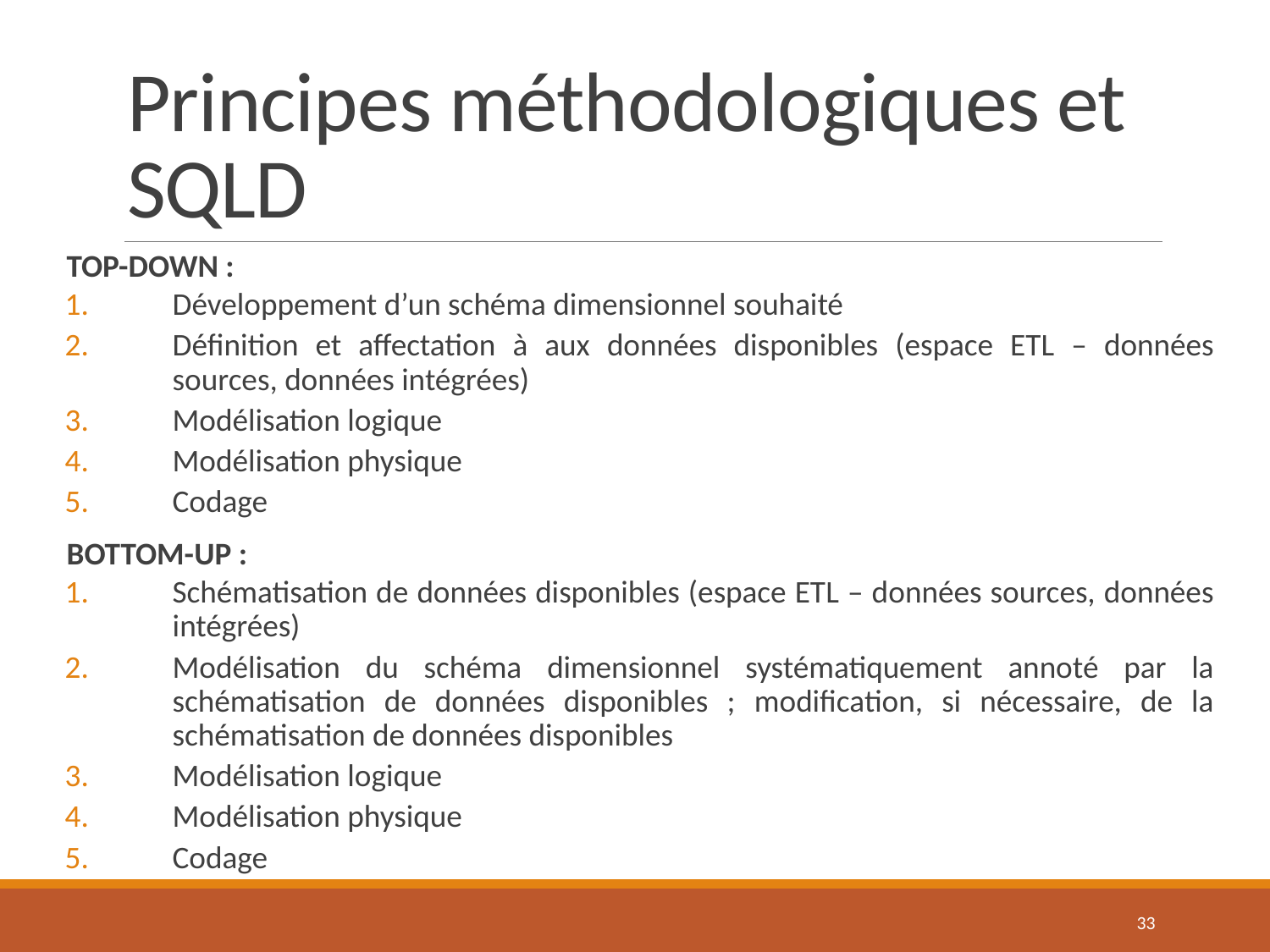

# Principes méthodologiques et SQLD
TOP-DOWN :
Développement d’un schéma dimensionnel souhaité
Définition et affectation à aux données disponibles (espace ETL – données sources, données intégrées)
Modélisation logique
Modélisation physique
Codage
BOTTOM-UP :
Schématisation de données disponibles (espace ETL – données sources, données intégrées)
Modélisation du schéma dimensionnel systématiquement annoté par la schématisation de données disponibles ; modification, si nécessaire, de la schématisation de données disponibles
Modélisation logique
Modélisation physique
Codage
33